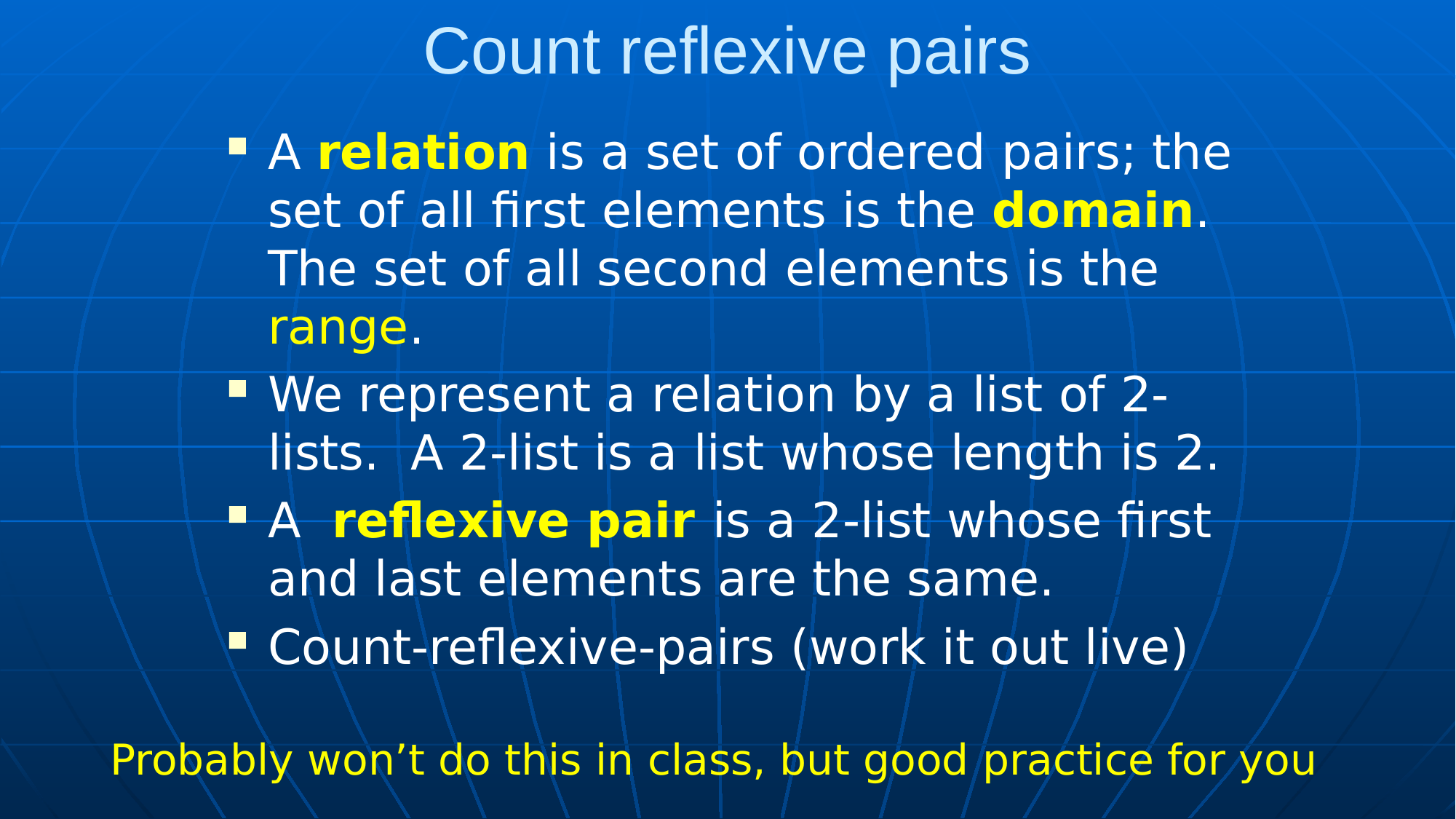

# Count reflexive pairs
A relation is a set of ordered pairs; the set of all first elements is the domain.  The set of all second elements is the range.
We represent a relation by a list of 2-lists.  A 2-list is a list whose length is 2.
A  reflexive pair is a 2-list whose first and last elements are the same.
Count-reflexive-pairs (work it out live)
Probably won’t do this in class, but good practice for you